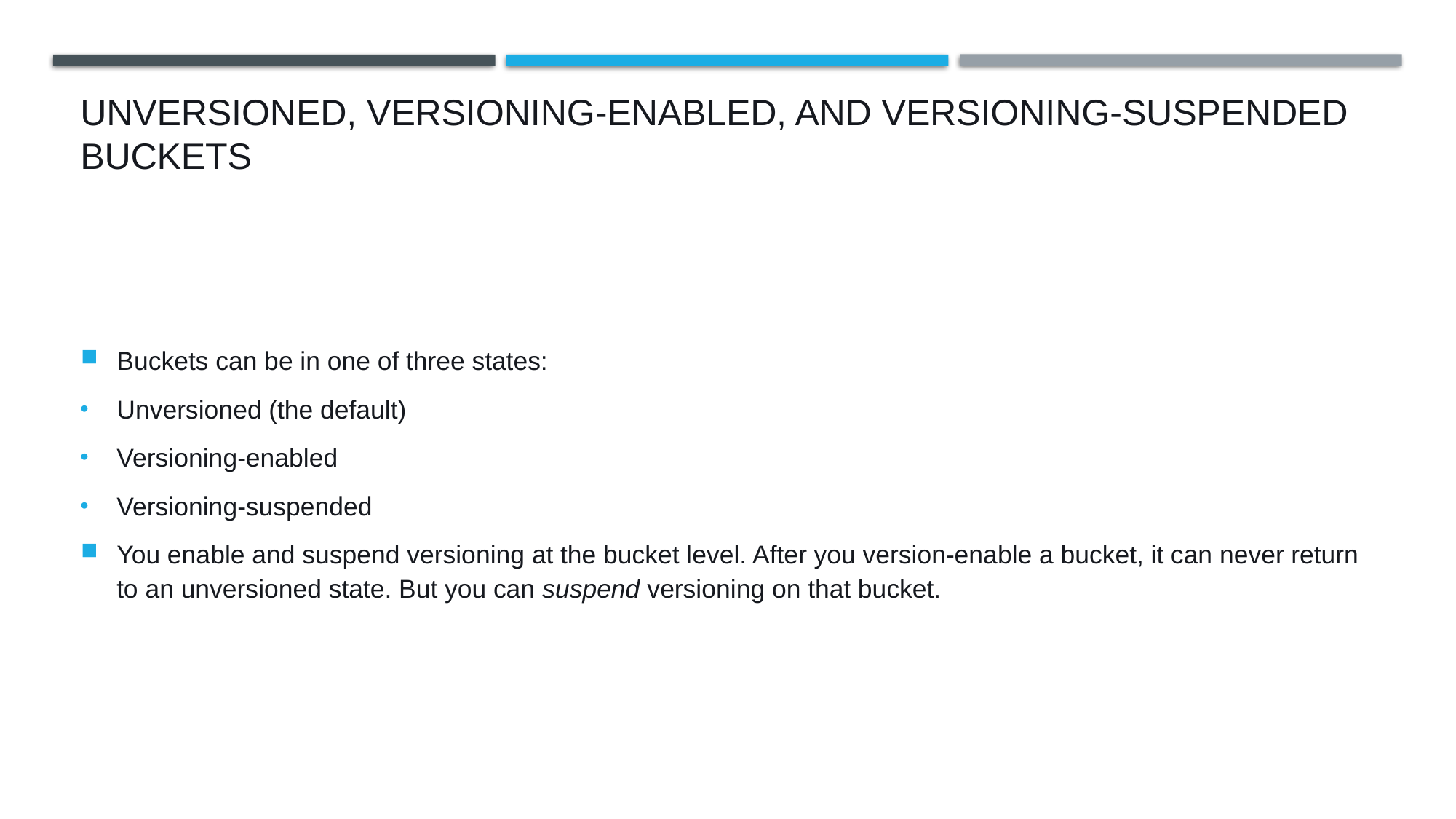

# Unversioned, versioning-enabled, and versioning-suspended buckets
Buckets can be in one of three states:
Unversioned (the default)
Versioning-enabled
Versioning-suspended
You enable and suspend versioning at the bucket level. After you version-enable a bucket, it can never return to an unversioned state. But you can suspend versioning on that bucket.